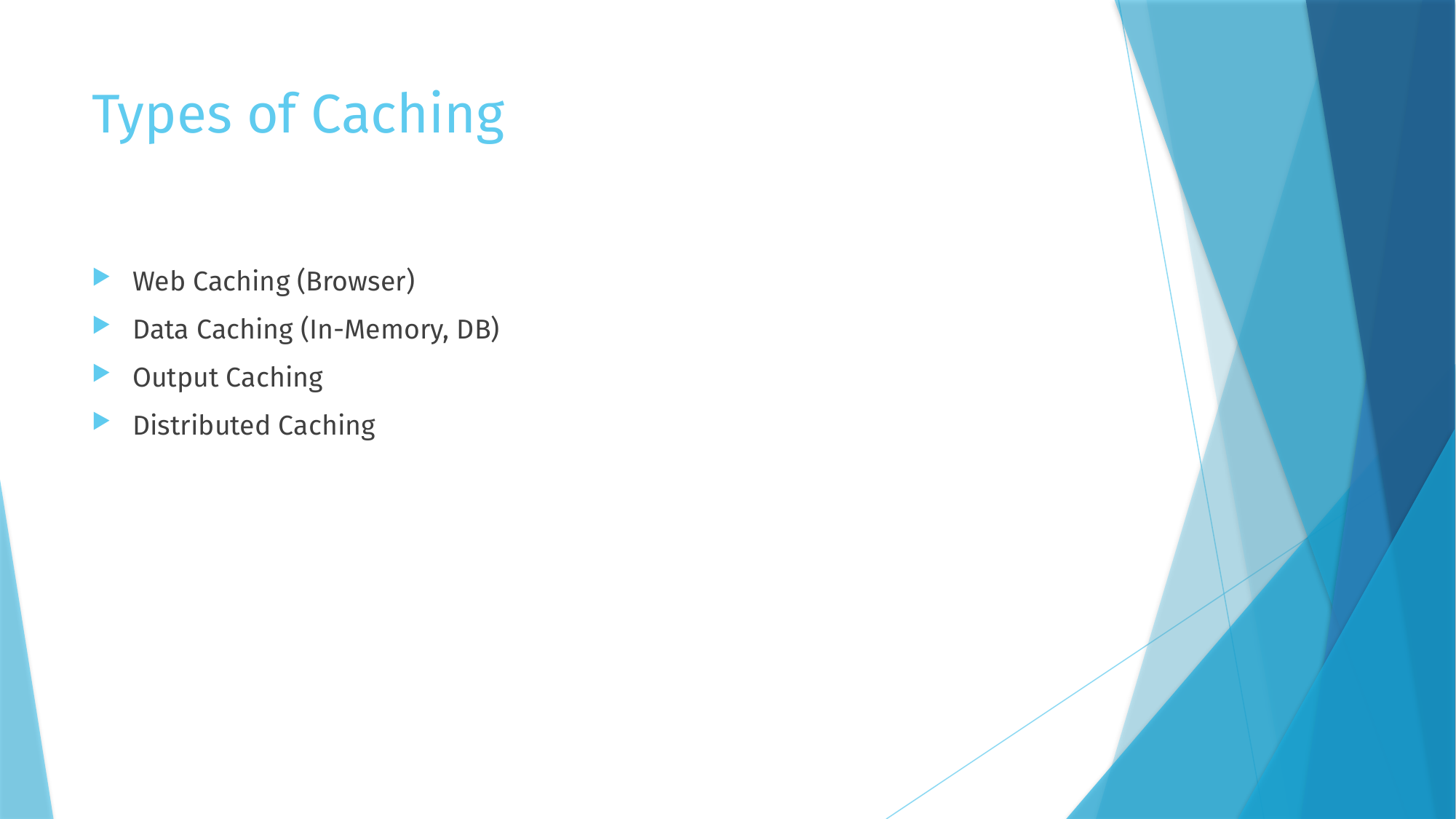

# Types of Caching
Web Caching (Browser)
Data Caching (In-Memory, DB)
Output Caching
Distributed Caching